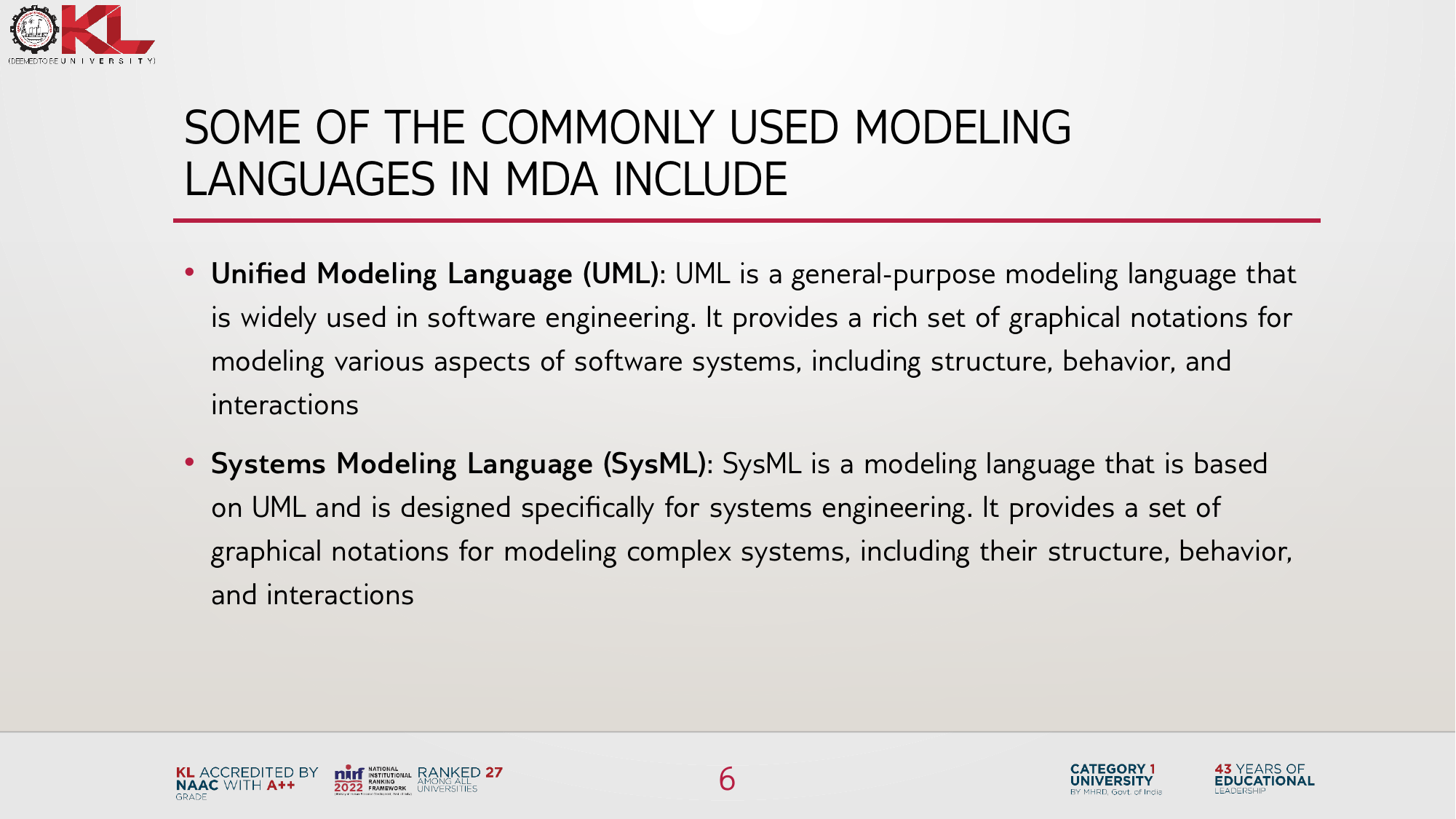

# Some of the commonly used modeling languages in MDA include
Unified Modeling Language (UML): UML is a general-purpose modeling language that is widely used in software engineering. It provides a rich set of graphical notations for modeling various aspects of software systems, including structure, behavior, and interactions
Systems Modeling Language (SysML): SysML is a modeling language that is based on UML and is designed specifically for systems engineering. It provides a set of graphical notations for modeling complex systems, including their structure, behavior, and interactions
6